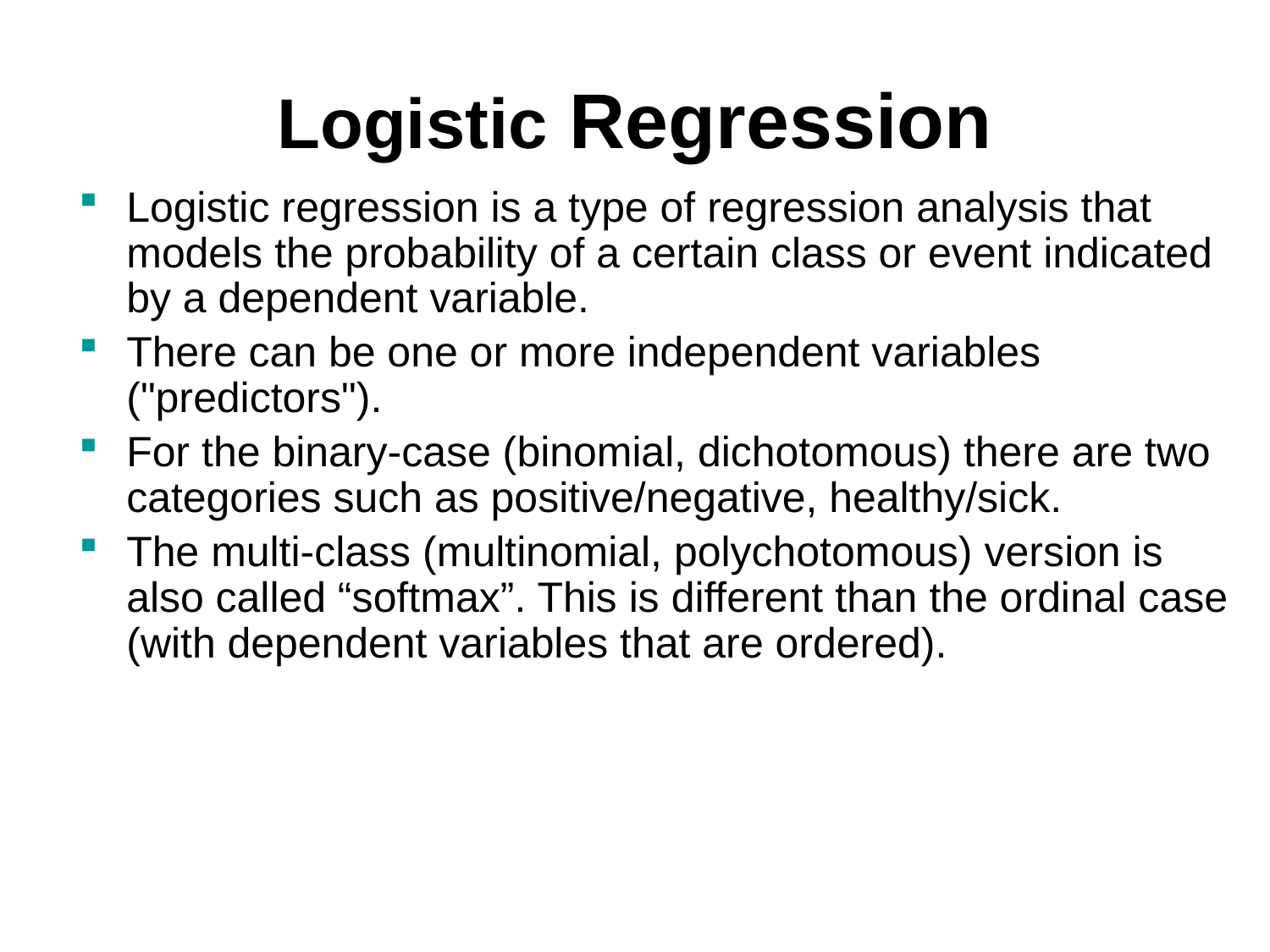

# Logistic Regression
Logistic regression is a type of regression analysis that models the probability of a certain class or event indicated by a dependent variable.
There can be one or more independent variables ("predictors").
For the binary-case (binomial, dichotomous) there are two categories such as positive/negative, healthy/sick.
The multi-class (multinomial, polychotomous) version is also called “softmax”. This is different than the ordinal case (with dependent variables that are ordered).